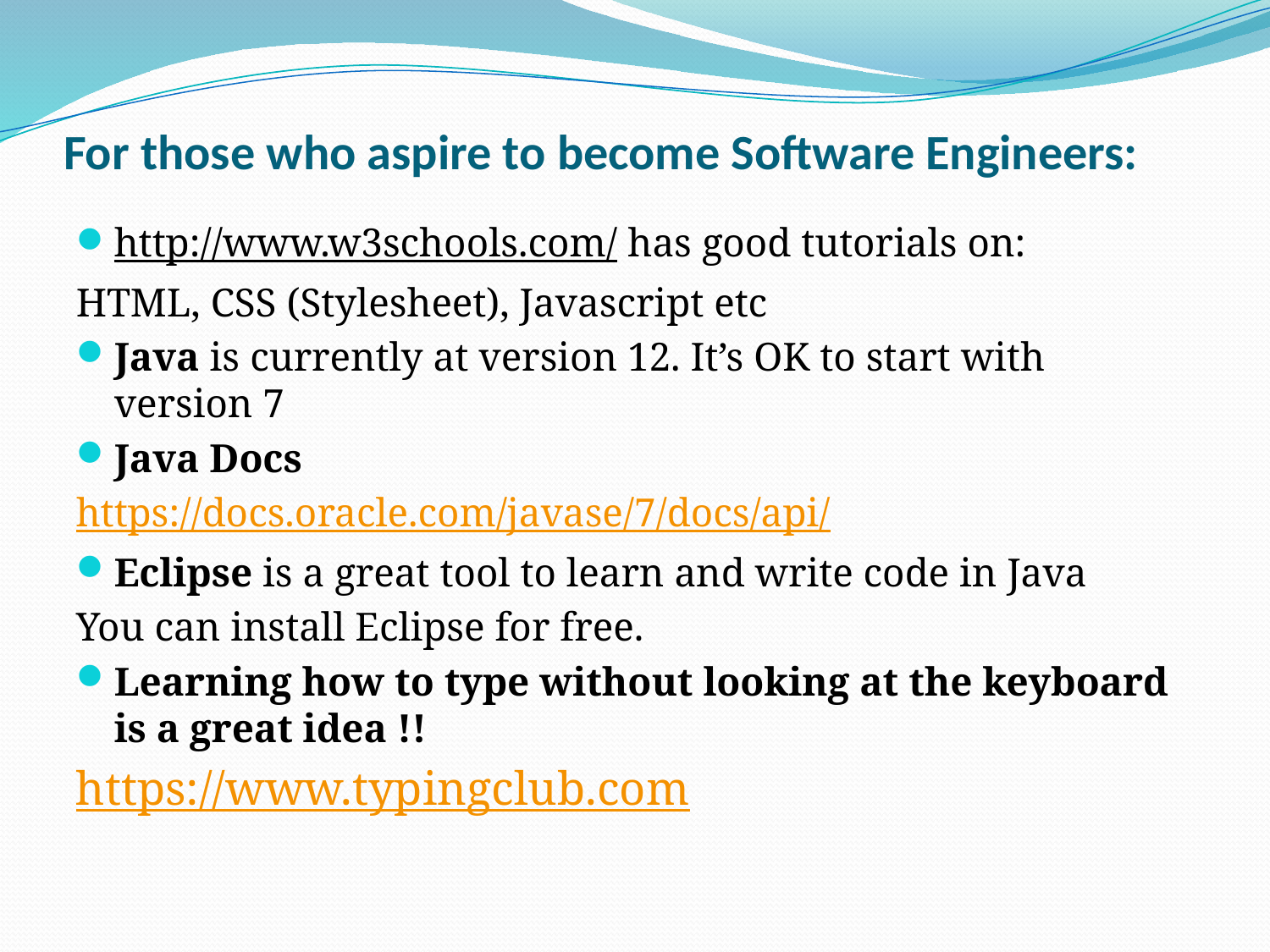

# For those who aspire to become Software Engineers:
http://www.w3schools.com/ has good tutorials on:
HTML, CSS (Stylesheet), Javascript etc
Java is currently at version 12. It’s OK to start with version 7
Java Docs
https://docs.oracle.com/javase/7/docs/api/
Eclipse is a great tool to learn and write code in Java
You can install Eclipse for free.
Learning how to type without looking at the keyboard is a great idea !!
https://www.typingclub.com